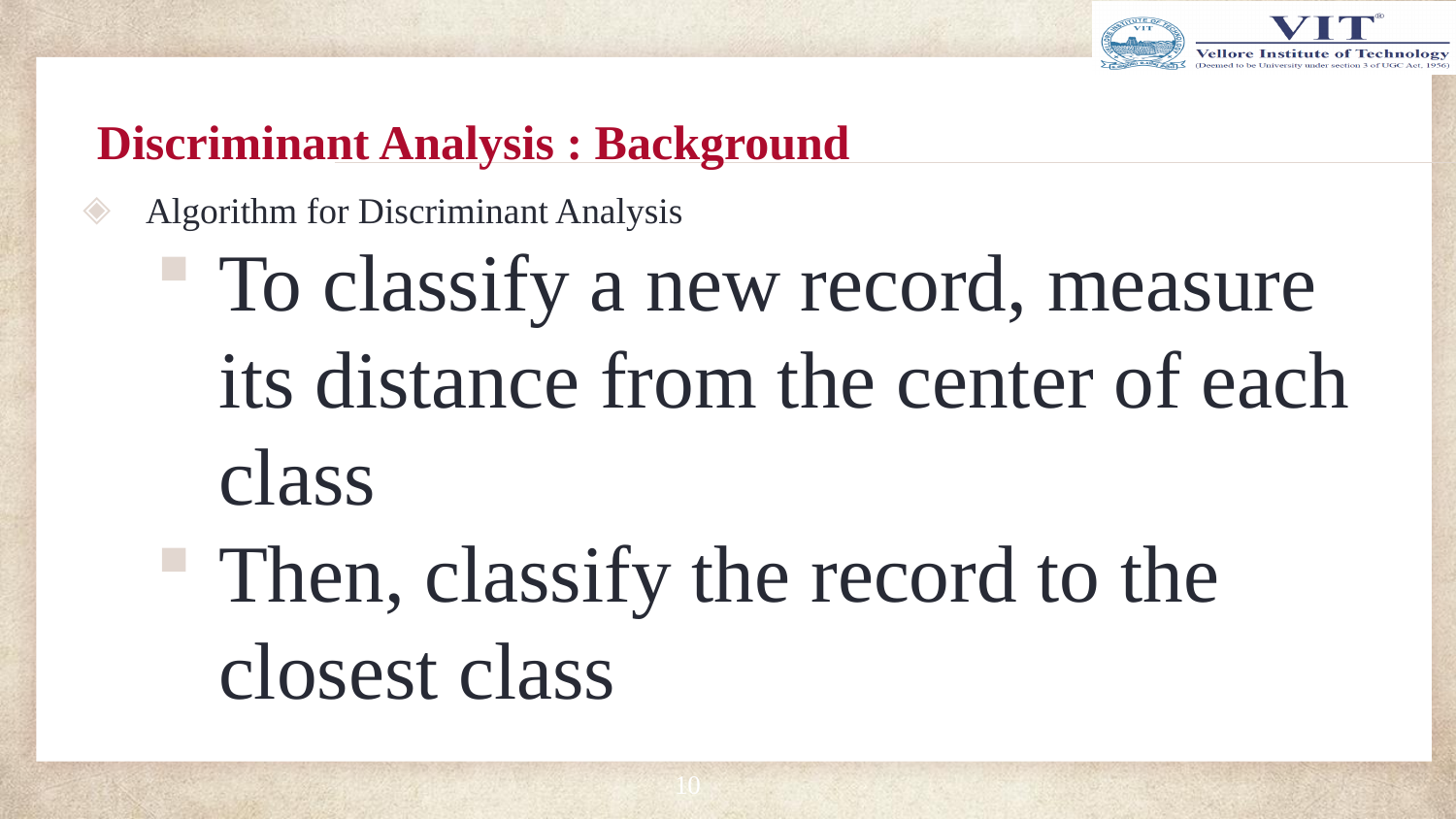

# Discriminant Analysis : Background
Algorithm for Discriminant Analysis
To classify a new record, measure its distance from the center of each class
Then, classify the record to the closest class

10